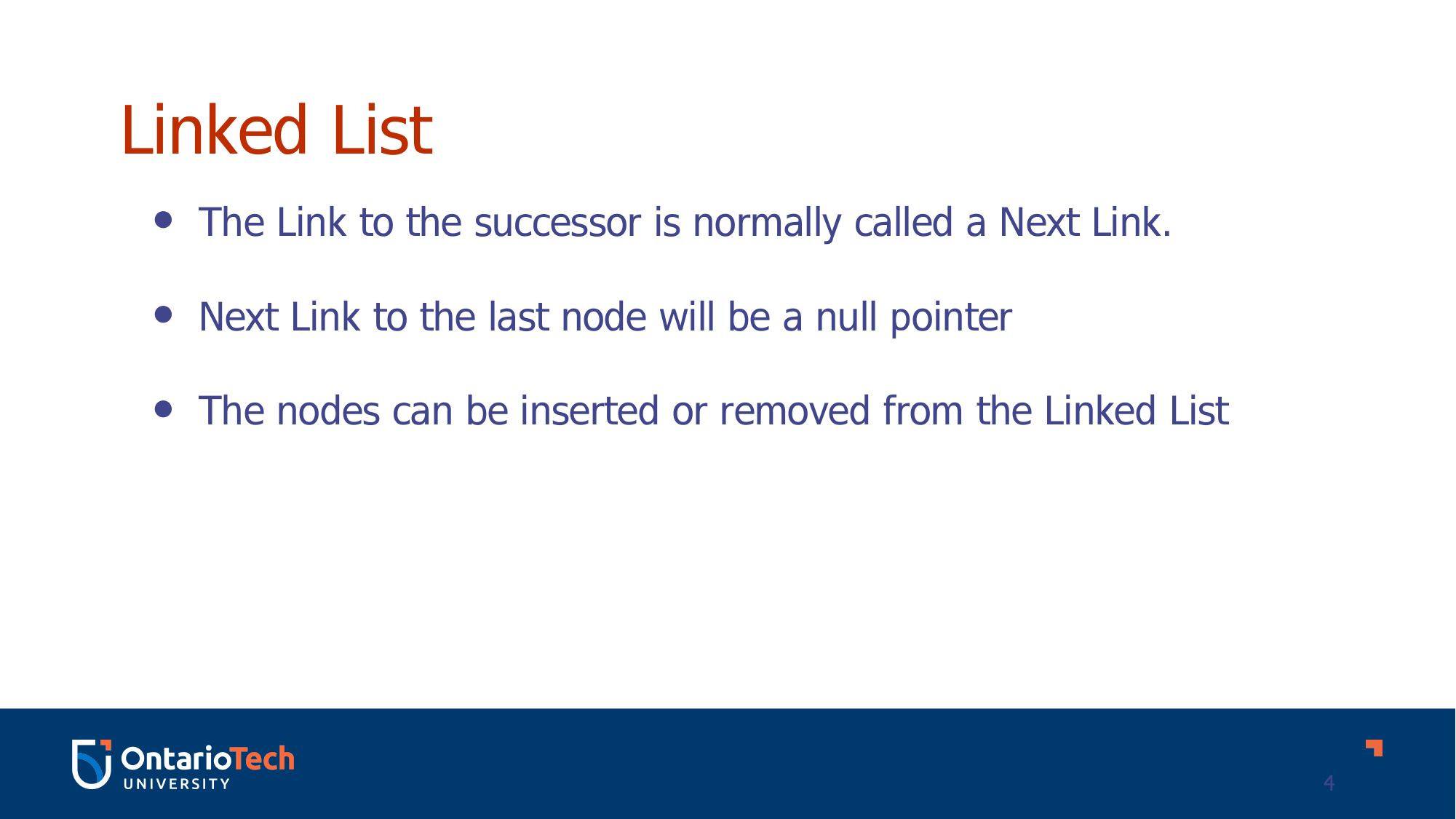

Linked List
The Link to the successor is normally called a Next Link.

Next Link to the last node will be a null pointer

The nodes can be inserted or removed from the Linked List
4